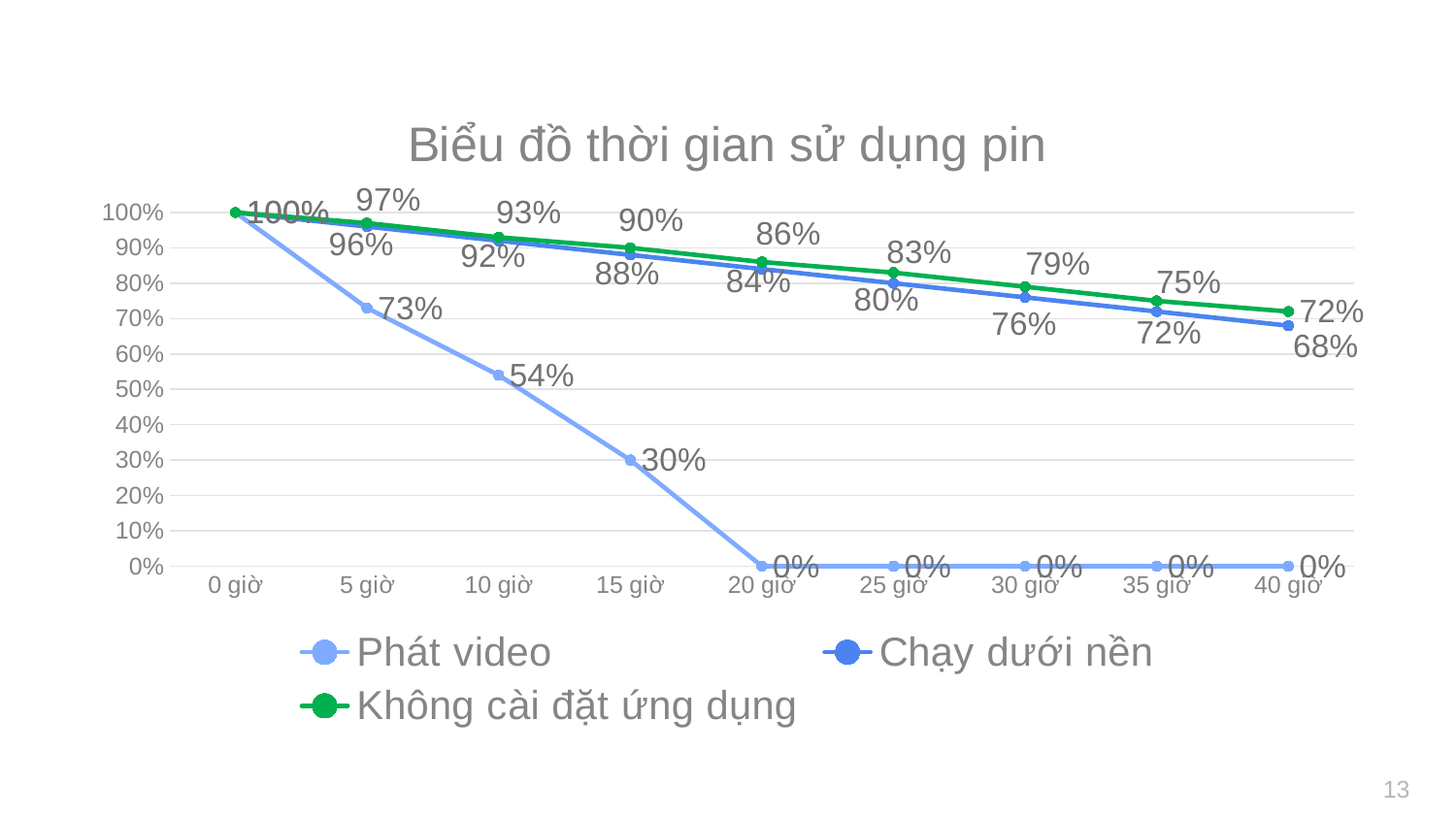

### Chart: Biểu đồ thời gian sử dụng pin

| Category | Phát video | Chạy dưới nền | Không cài đặt ứng dụng |
|---|---|---|---|
| 0 giờ | 1.0 | 1.0 | 1.0 |
| 5 giờ | 0.73 | 0.96 | 0.97 |
| 10 giờ | 0.54 | 0.92 | 0.93 |
| 15 giờ | 0.3 | 0.88 | 0.9 |
| 20 giờ | 0.0 | 0.84 | 0.86 |
| 25 giờ | 0.0 | 0.8 | 0.83 |
| 30 giờ | 0.0 | 0.76 | 0.79 |
| 35 giờ | 0.0 | 0.72 | 0.75 |
| 40 giờ | 0.0 | 0.68 | 0.72 |
13

13